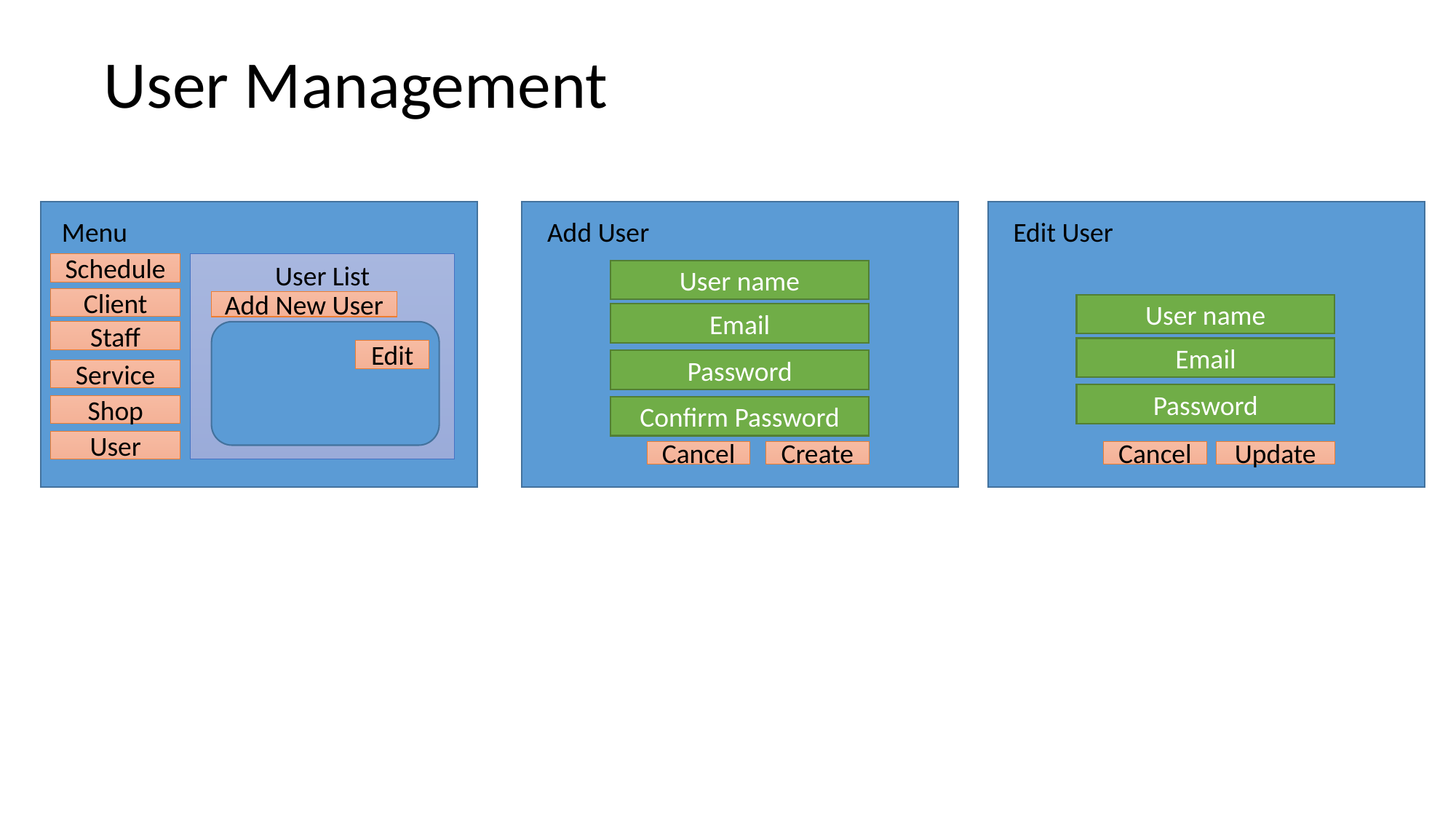

# User Management

Edit User
User name
Email
Password
Cancel
Update

Add User
Menu
Schedule
User List

User name
Client
Add New User
Email
Staff

Edit
Password
Service
Shop
Confirm Password
User
Cancel
Create